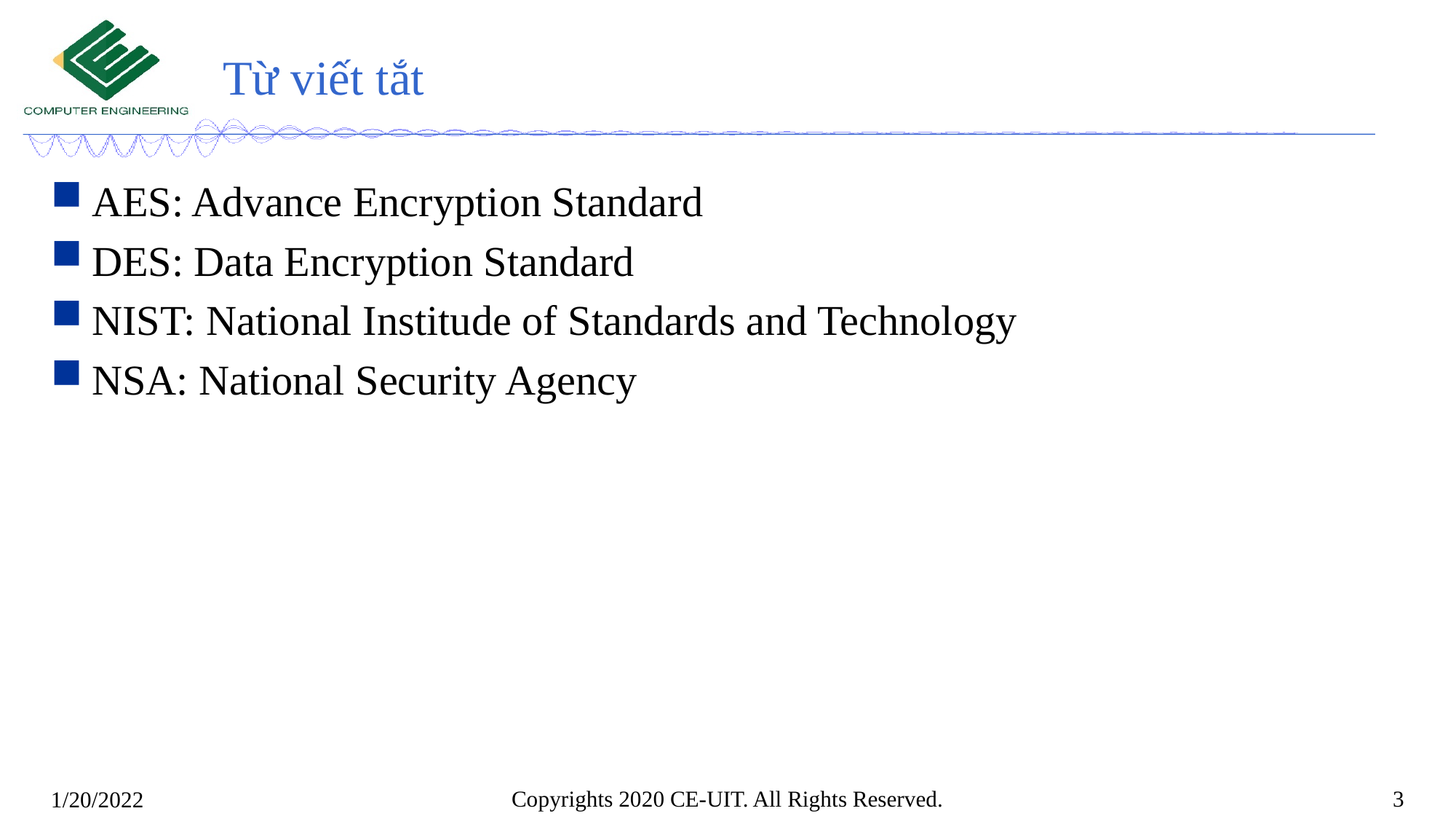

# Từ viết tắt
AES: Advance Encryption Standard
DES: Data Encryption Standard
NIST: National Institude of Standards and Technology
NSA: National Security Agency

Copyrights 2020 CE-UIT. All Rights Reserved.
3
1/20/2022